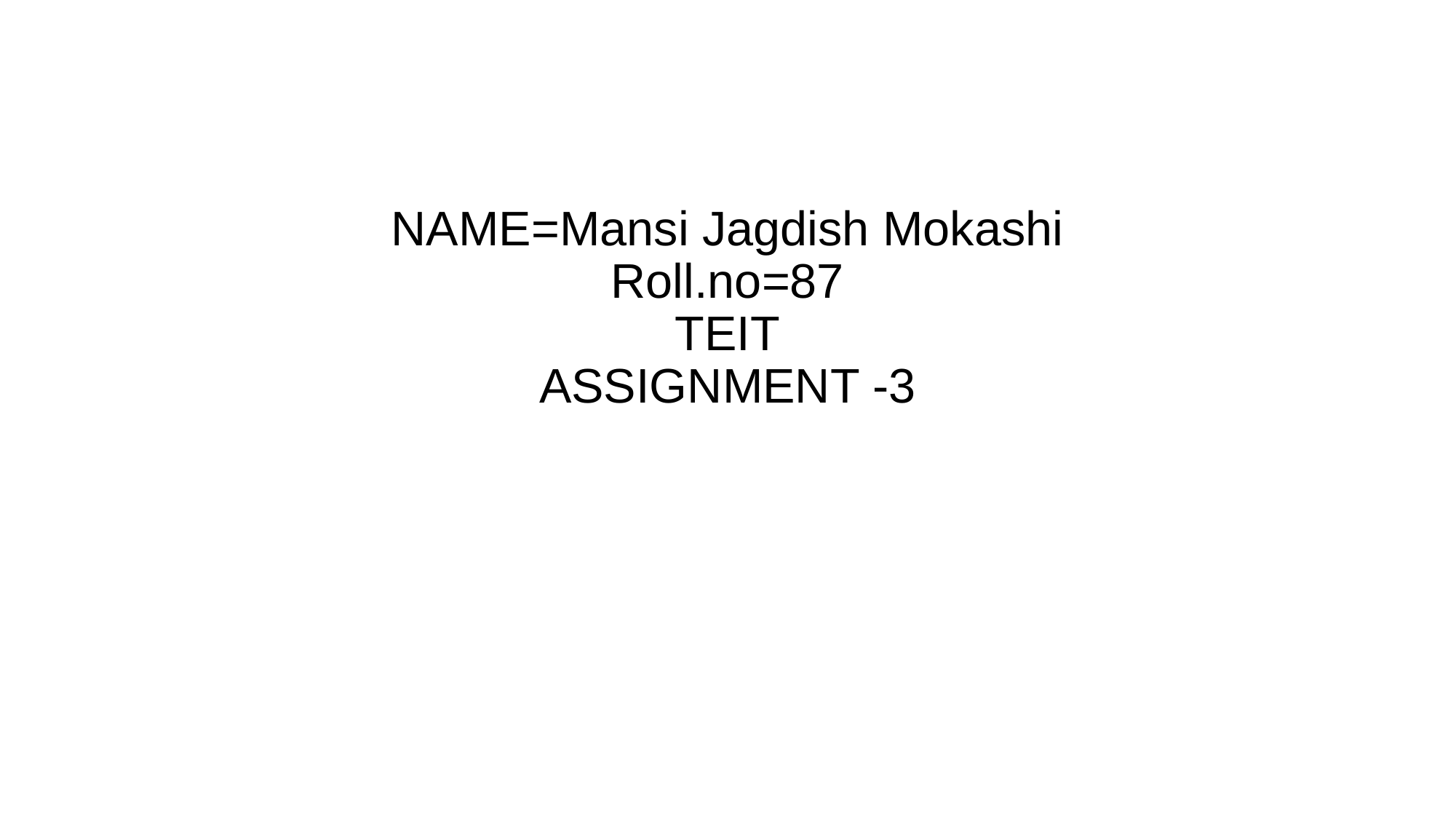

# NAME=Mansi Jagdish Mokashi Roll.no=87 TEIT ASSIGNMENT -3